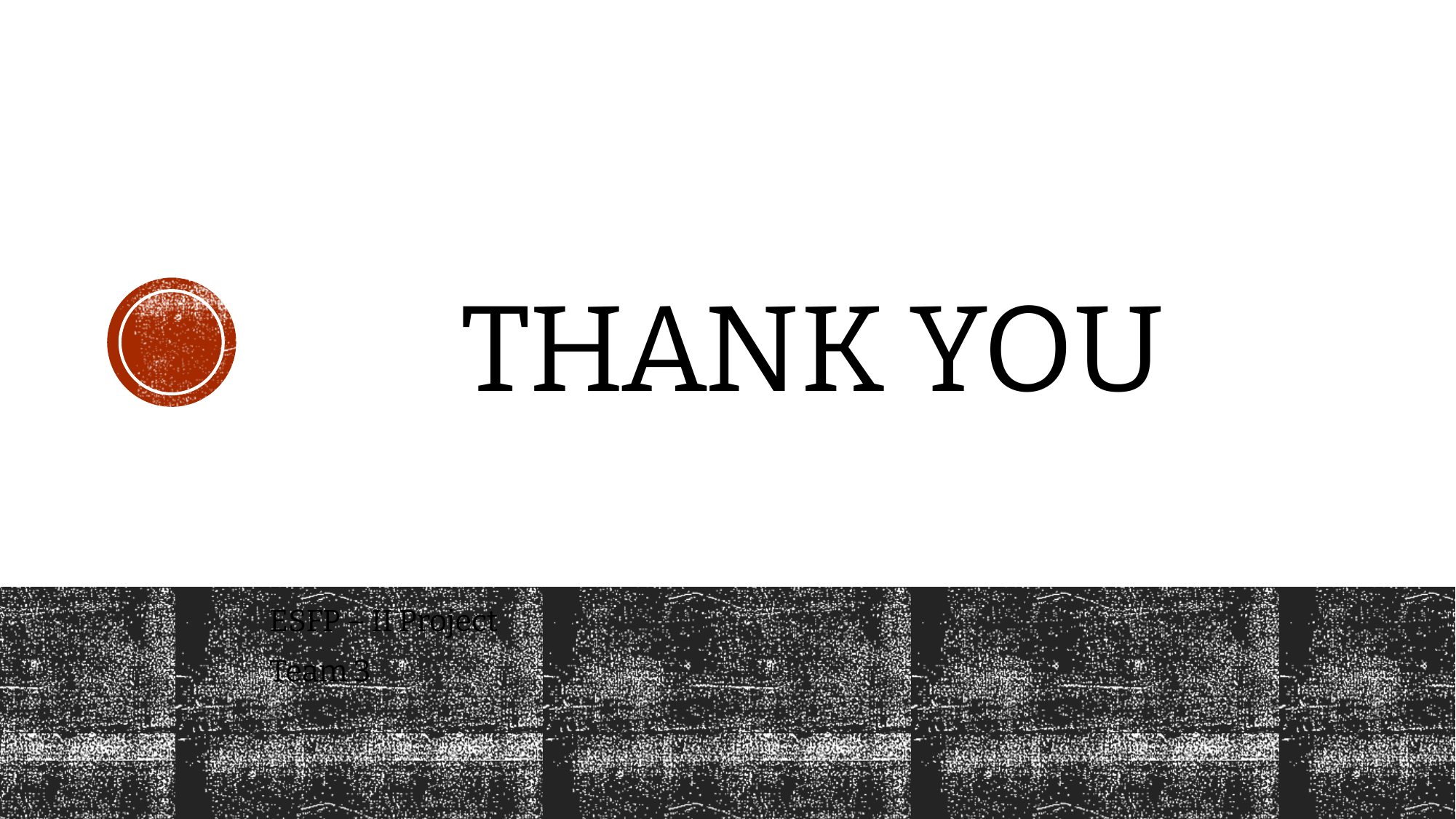

# Thank you
ESFP – II Project
Team 3